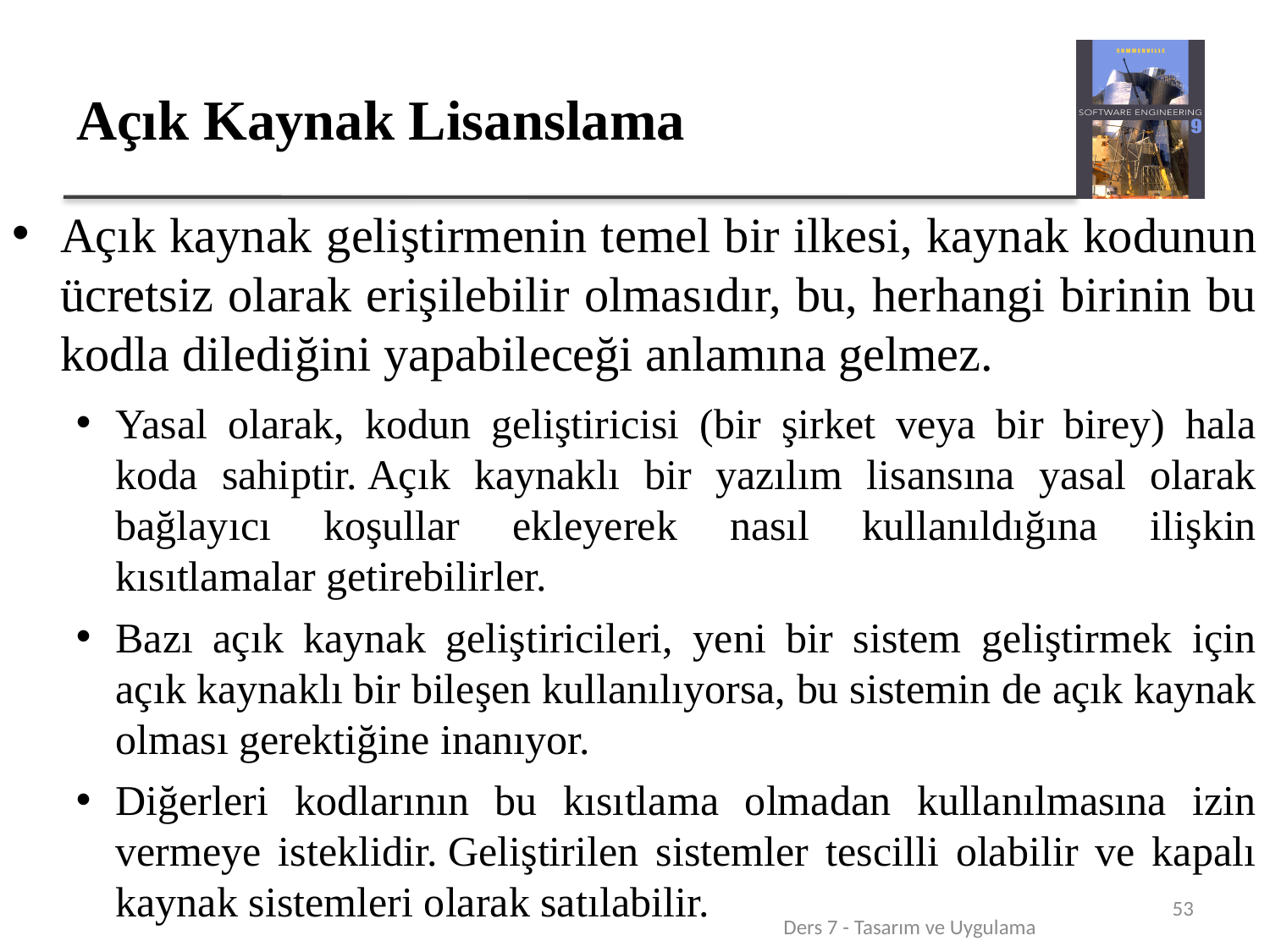

# Açık Kaynak Lisanslama
Açık kaynak geliştirmenin temel bir ilkesi, kaynak kodunun ücretsiz olarak erişilebilir olmasıdır, bu, herhangi birinin bu kodla dilediğini yapabileceği anlamına gelmez.
Yasal olarak, kodun geliştiricisi (bir şirket veya bir birey) hala koda sahiptir. Açık kaynaklı bir yazılım lisansına yasal olarak bağlayıcı koşullar ekleyerek nasıl kullanıldığına ilişkin kısıtlamalar getirebilirler.
Bazı açık kaynak geliştiricileri, yeni bir sistem geliştirmek için açık kaynaklı bir bileşen kullanılıyorsa, bu sistemin de açık kaynak olması gerektiğine inanıyor.
Diğerleri kodlarının bu kısıtlama olmadan kullanılmasına izin vermeye isteklidir. Geliştirilen sistemler tescilli olabilir ve kapalı kaynak sistemleri olarak satılabilir.
53
Ders 7 - Tasarım ve Uygulama